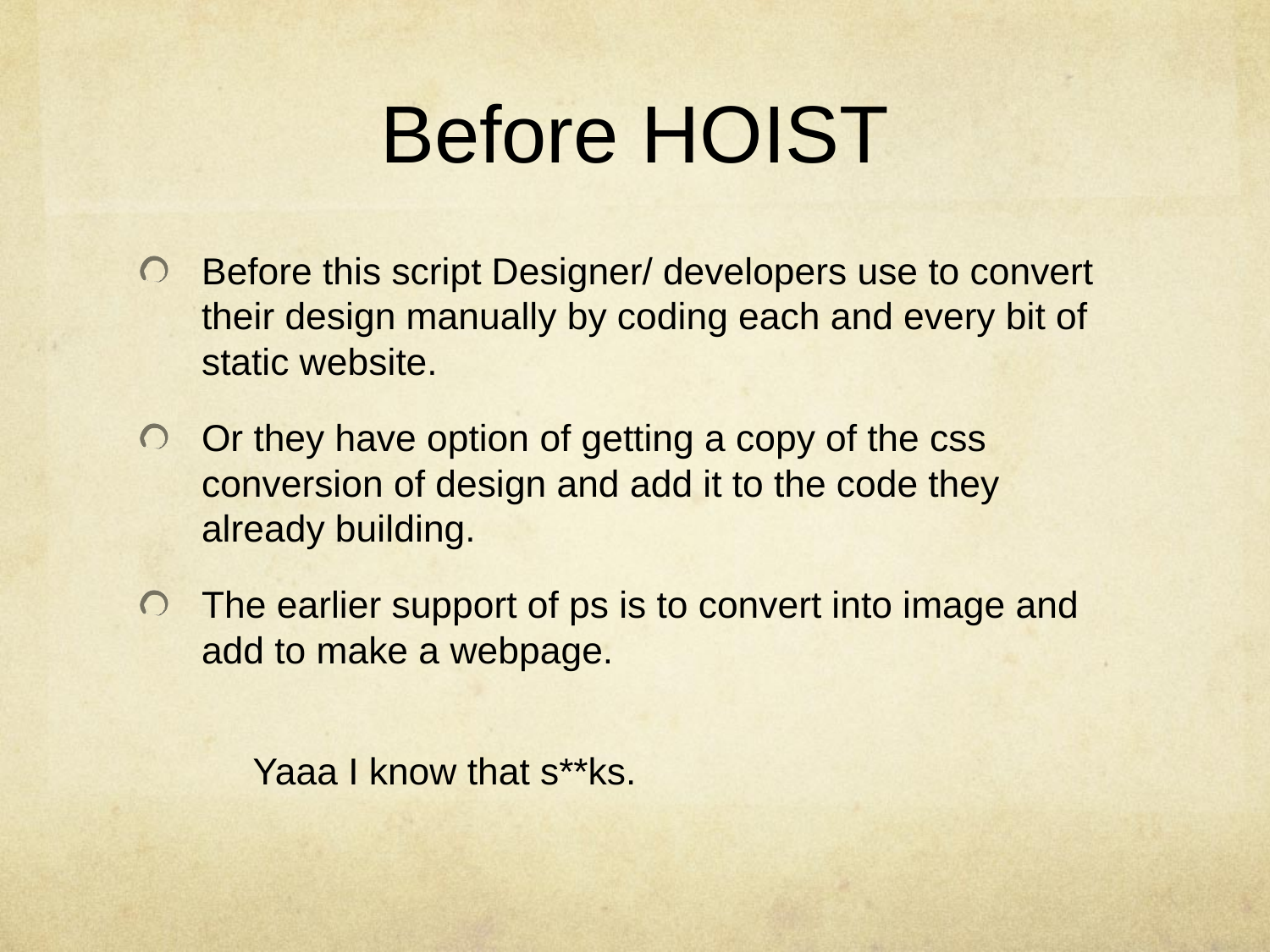

# Before HOIST
Before this script Designer/ developers use to convert their design manually by coding each and every bit of static website.
Or they have option of getting a copy of the css conversion of design and add it to the code they already building.
The earlier support of ps is to convert into image and add to make a webpage.
		Yaaa I know that s**ks.